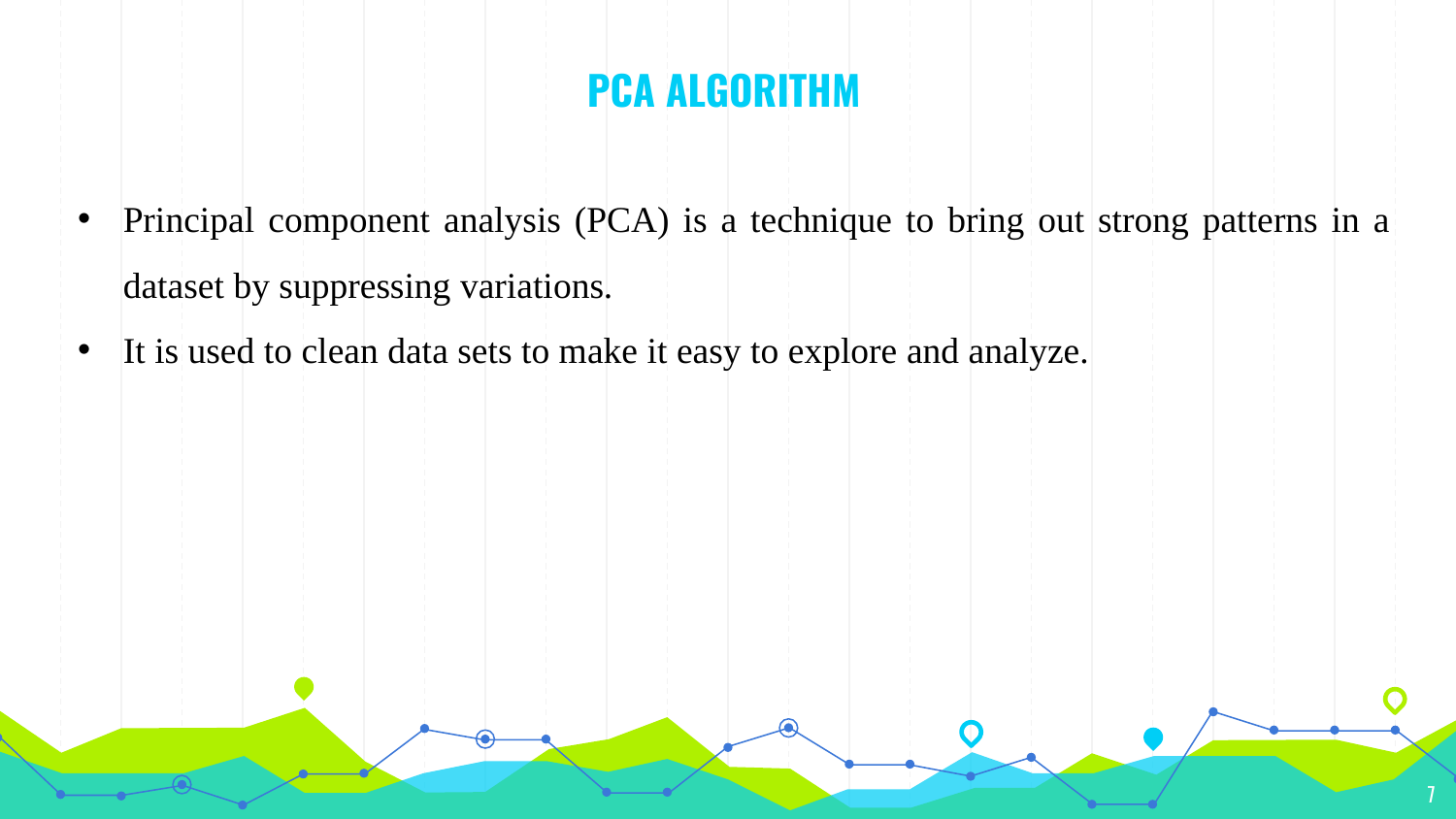

# PCA ALGORITHM
Principal component analysis (PCA) is a technique to bring out strong patterns in a dataset by suppressing variations.
It is used to clean data sets to make it easy to explore and analyze.
7